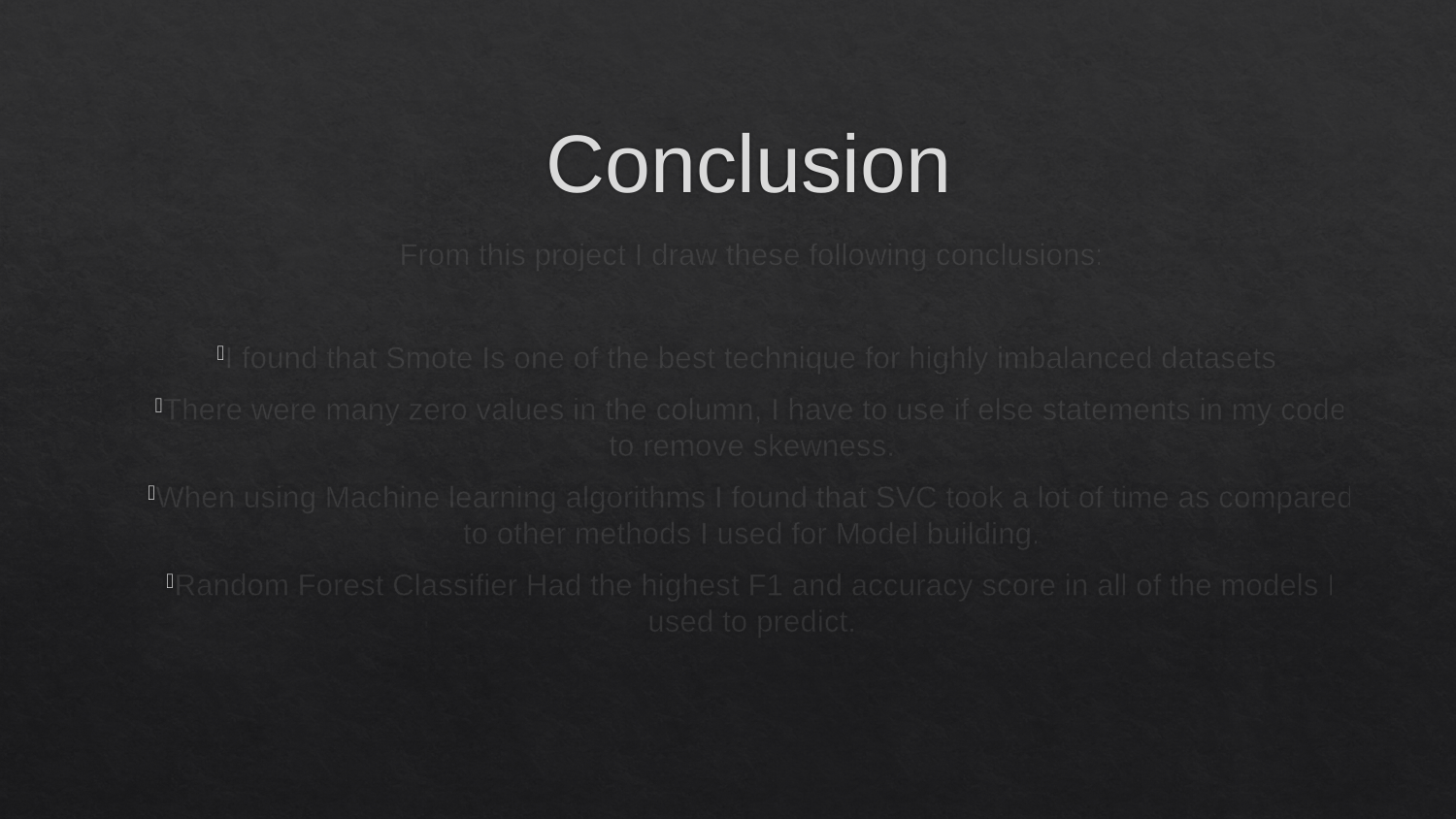

# Conclusion
From this project I draw these following conclusions:

I found that Smote Is one of the best technique for highly imbalanced datasets.
There were many zero values in the column, I have to use if else statements in my code to remove skewness.
When using Machine learning algorithms I found that SVC took a lot of time as compared to other methods I used for Model building.
Random Forest Classifier Had the highest F1 and accuracy score in all of the models I used to predict.